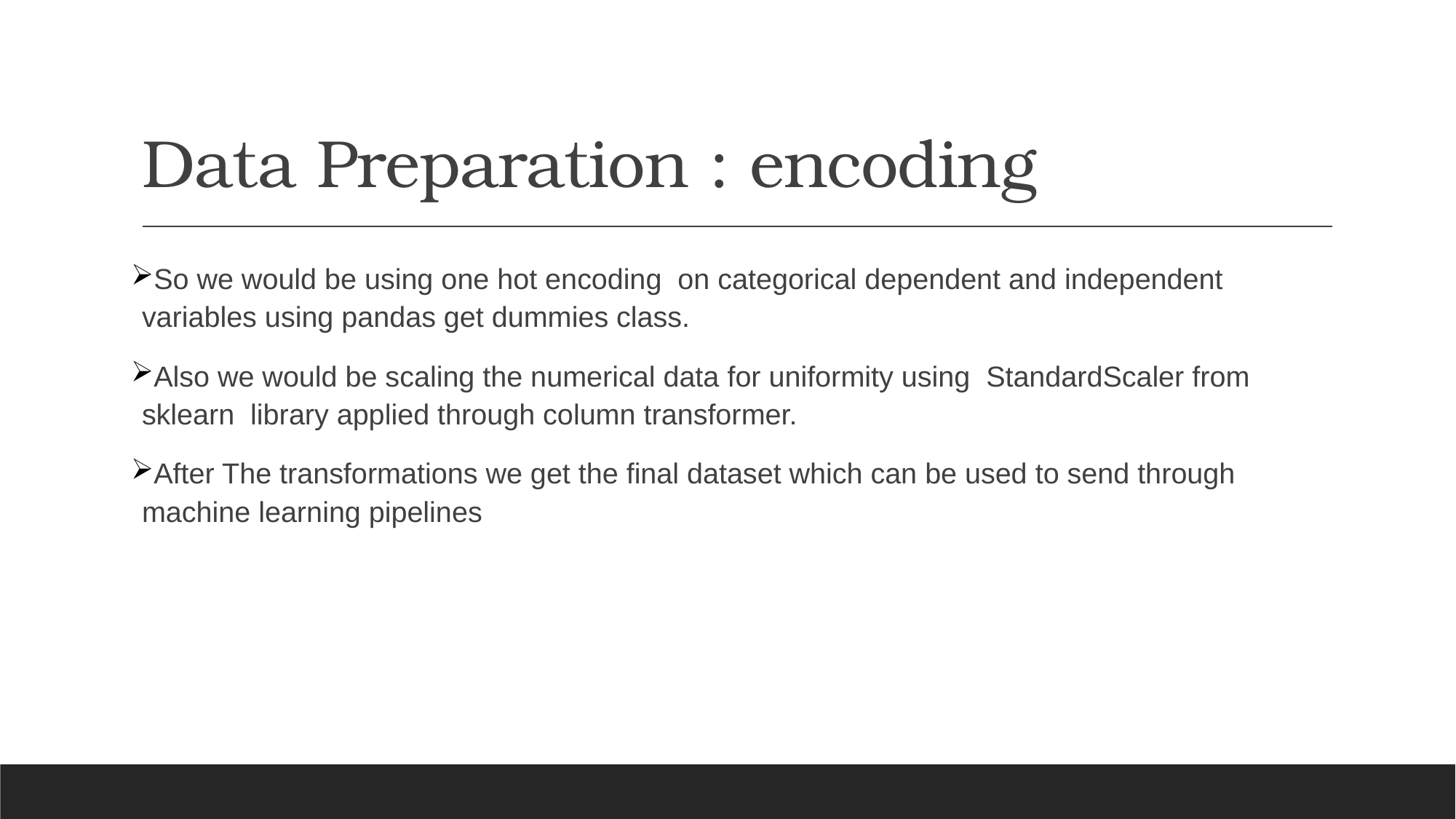

# Data Preparation : encoding
So we would be using one hot encoding  on categorical dependent and independent variables using pandas get dummies class.
Also we would be scaling the numerical data for uniformity using  StandardScaler from sklearn  library applied through column transformer.
After The transformations we get the final dataset which can be used to send through machine learning pipelines